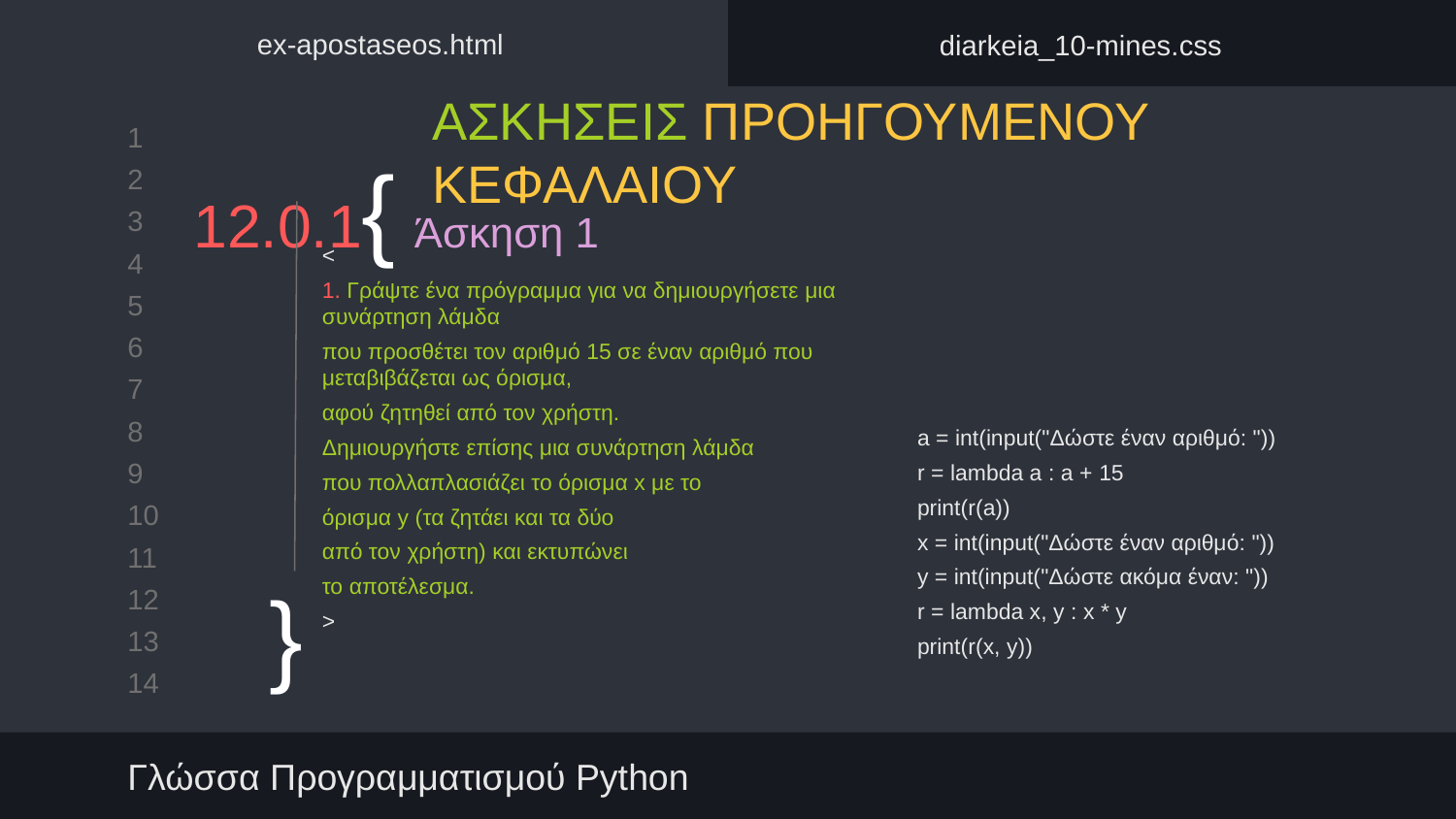

ex-apostaseos.html
diarkeia_10-mines.css
ΑΣΚΗΣΕΙΣ ΠΡΟΗΓΟΥΜΕΝΟΥ ΚΕΦΑΛΑΙΟΥ
# 12.0.1{
Άσκηση 1
<
1. Γράψτε ένα πρόγραμμα για να δημιουργήσετε μια συνάρτηση λάμδα
που προσθέτει τον αριθμό 15 σε έναν αριθμό που μεταβιβάζεται ως όρισμα,
αφού ζητηθεί από τον χρήστη.
Δημιουργήστε επίσης μια συνάρτηση λάμδα
που πολλαπλασιάζει το όρισμα x με το
όρισμα y (τα ζητάει και τα δύο
από τον χρήστη) και εκτυπώνει
το αποτέλεσμα.
>
a = int(input("Δώστε έναν αριθμό: "))
r = lambda a : a + 15
print(r(a))
x = int(input("Δώστε έναν αριθμό: "))
y = int(input("Δώστε ακόμα έναν: "))
r = lambda x, y : x * y
print(r(x, y))

}
Γλώσσα Προγραμματισμού Python